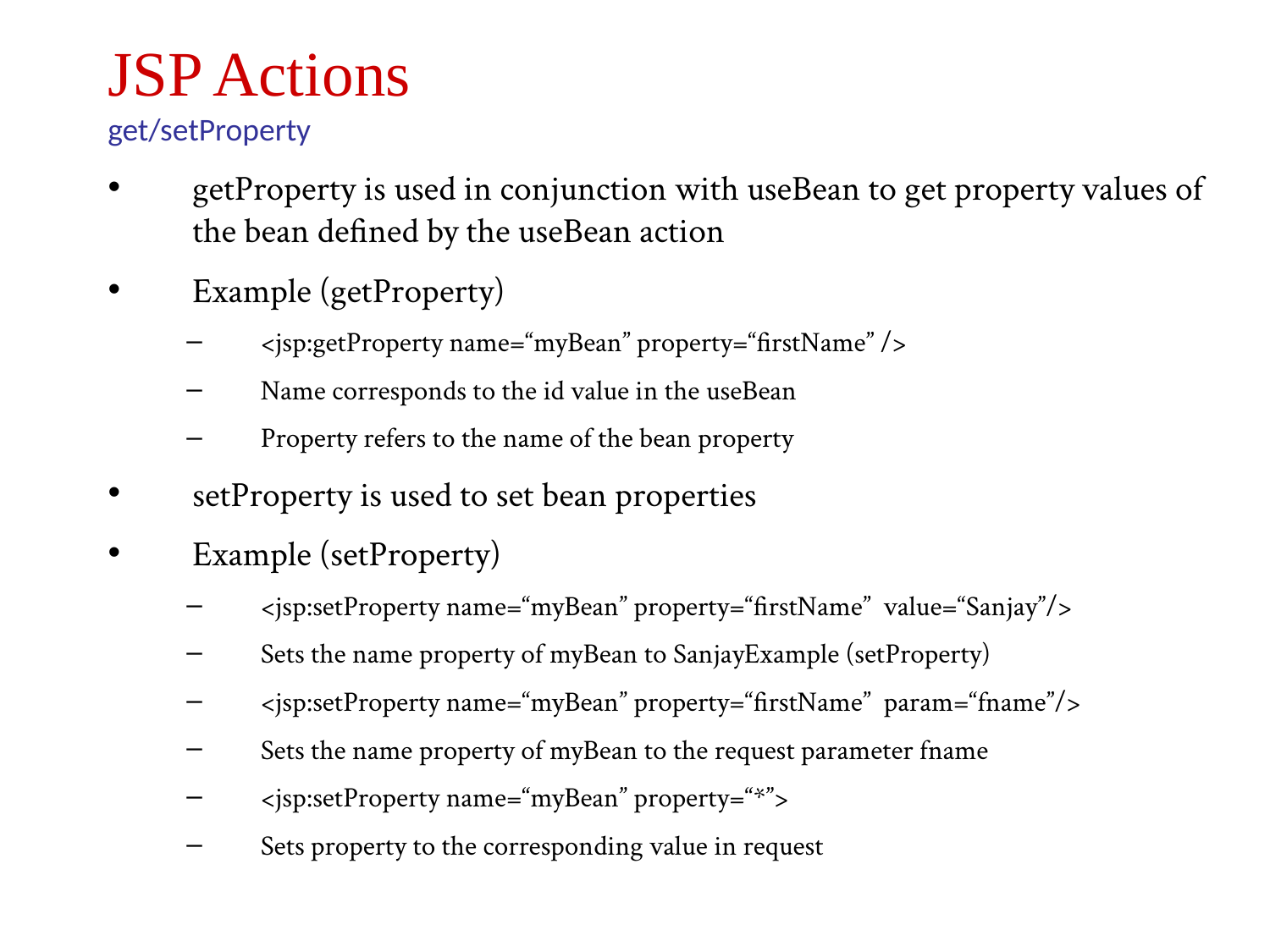

JSP Actions
get/setProperty
getProperty is used in conjunction with useBean to get property values of the bean defined by the useBean action
Example (getProperty)
<jsp:getProperty name=“myBean” property=“firstName” />
Name corresponds to the id value in the useBean
Property refers to the name of the bean property
setProperty is used to set bean properties
Example (setProperty)
<jsp:setProperty name=“myBean” property=“firstName”  value=“Sanjay”/>
Sets the name property of myBean to SanjayExample (setProperty)
<jsp:setProperty name=“myBean” property=“firstName”  param=“fname”/>
Sets the name property of myBean to the request parameter fname
<jsp:setProperty name=“myBean” property=“*”>
Sets property to the corresponding value in request